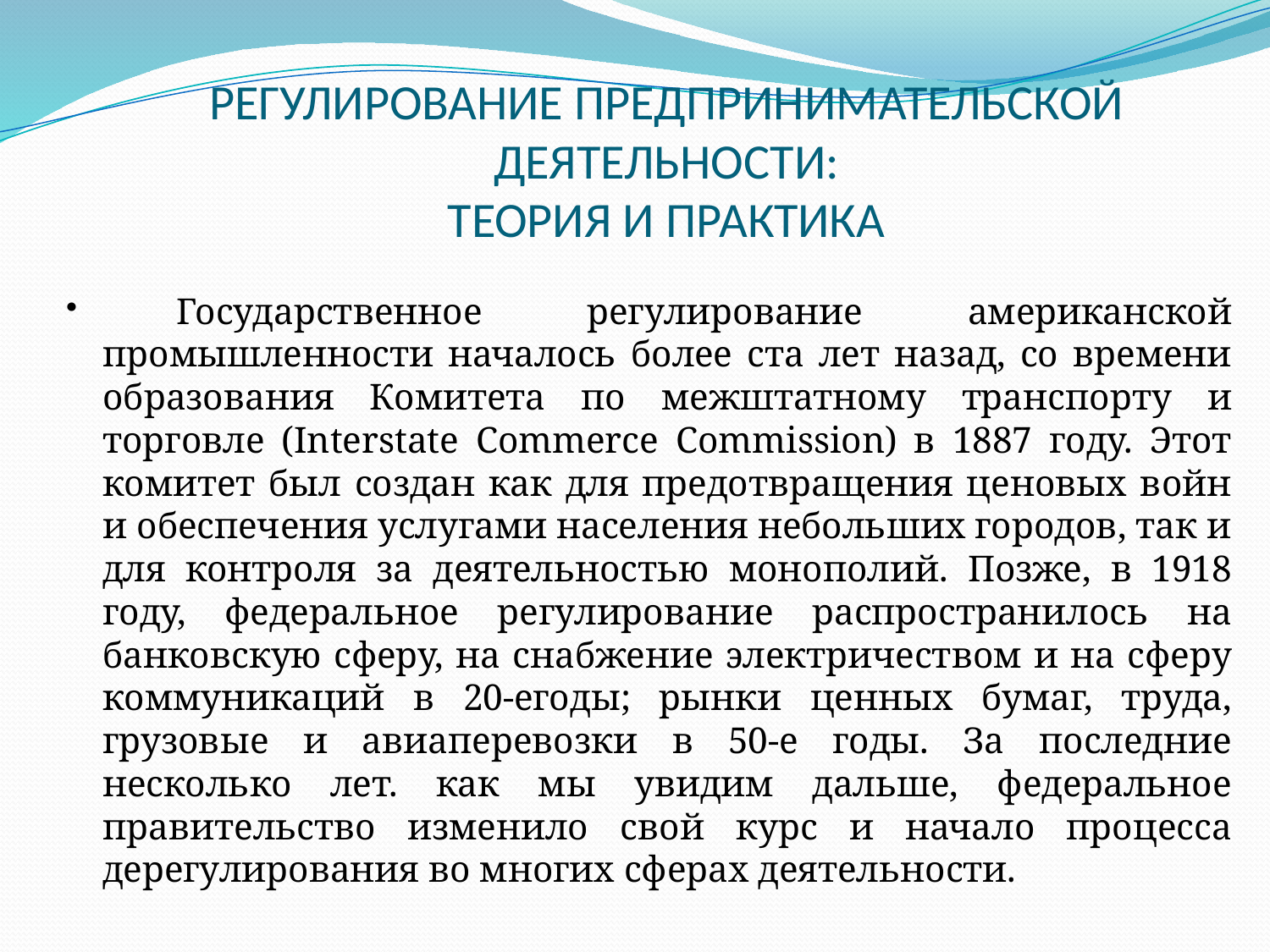

# РЕГУЛИРОВАНИЕ ПРЕДПРИНИМАТЕЛЬСКОЙ ДЕЯТЕЛЬНОСТИ: ТЕОРИЯ И ПРАКТИКА
	Государственное регулирование американской промышленности началось более ста лет назад, со времени образования Комитета по межштатному транспорту и торговле (Interstate Commerce Commission) в 1887 году. Этот комитет был создан как для предотвращения ценовых войн и обеспечения услугами населения небольших городов, так и для контроля за деятельностью монополий. Позже, в 1918 году, федеральное регулирование распространилось на банковскую сферу, на снабжение электричеством и на сферу коммуникаций в 20-его­ды; рынки ценных бумаг, труда, грузовые и авиаперевозки в 50-е годы. За последние несколько лет. как мы увидим дальше, федеральное правительство изменило свой курс и начало процесса дерегулирования во многих сферах деятельности.